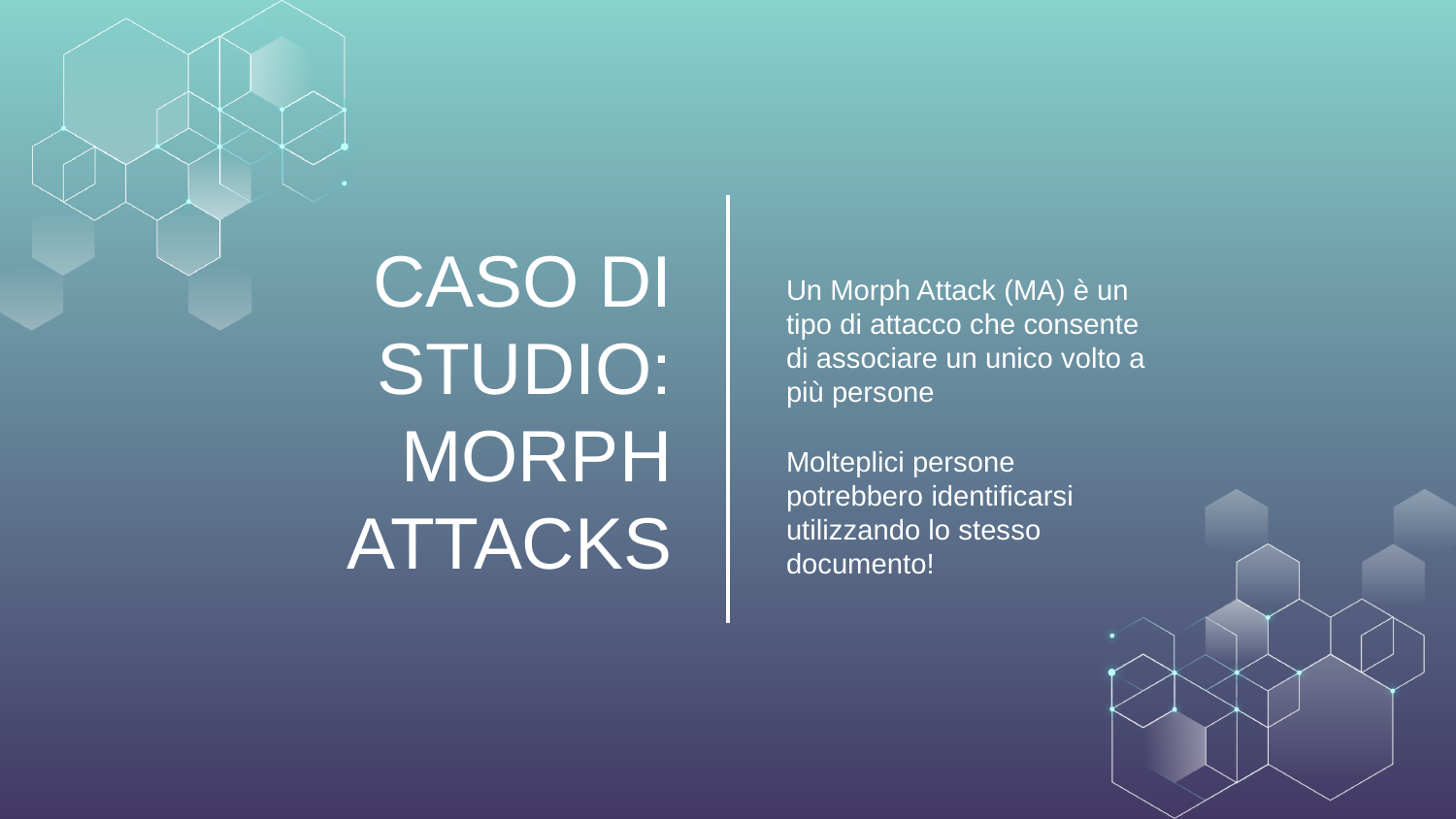

Un Morph Attack (MA) è un tipo di attacco che consente di associare un unico volto a più persone

# CASO DI STUDIO:
MORPH ATTACKS
Molteplici persone potrebbero identificarsi utilizzando lo stesso documento!